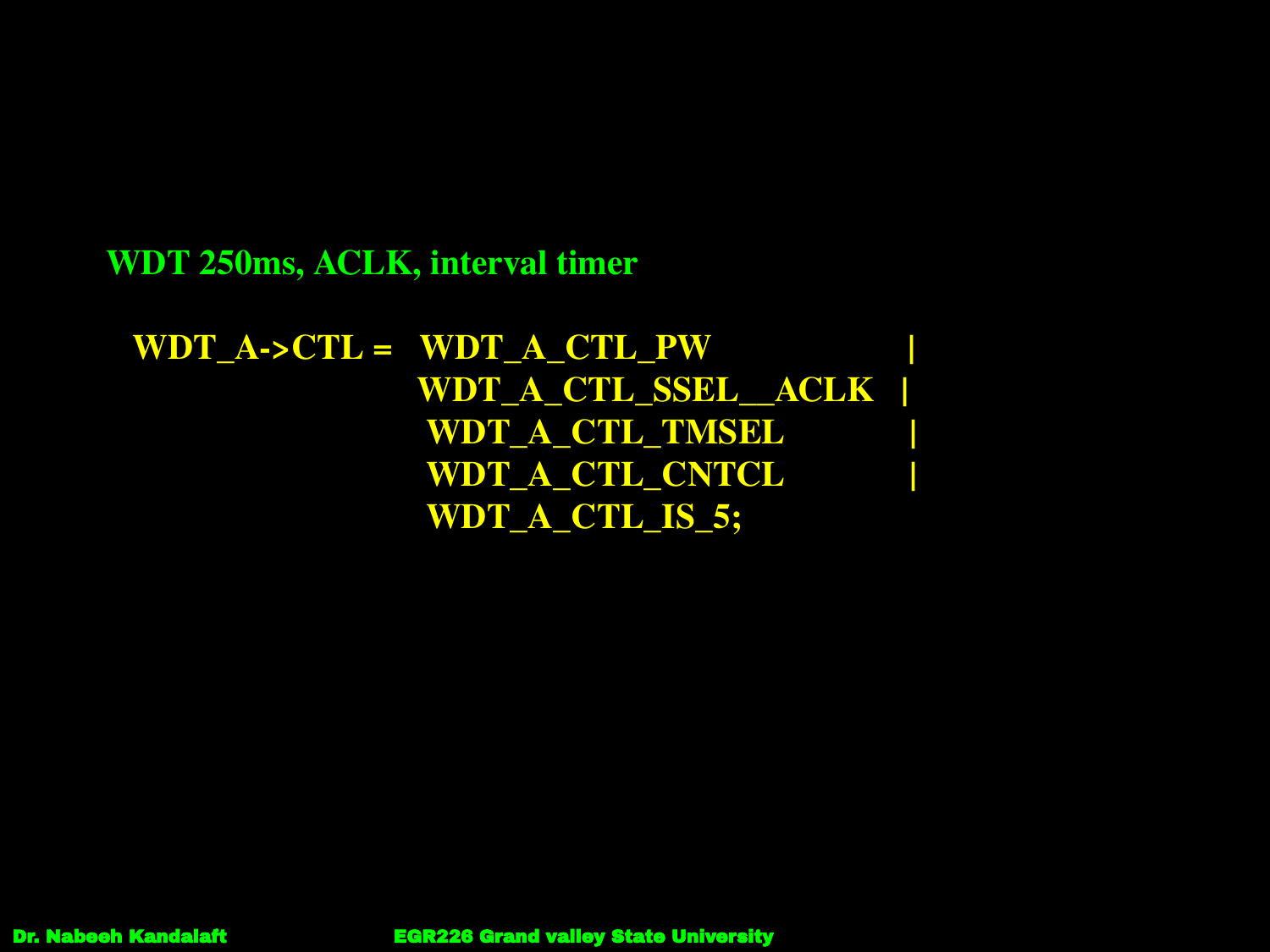

WDT 250ms, ACLK, interval timer

    WDT_A->CTL =   WDT_A_CTL_PW                      |
                                    WDT_A_CTL_SSEL__ACLK   |
                                     WDT_A_CTL_TMSEL              |
                                     WDT_A_CTL_CNTCL              |
                                     WDT_A_CTL_IS_5;
Dr. Nabeeh Kandalaft		EGR226 Grand valley State University